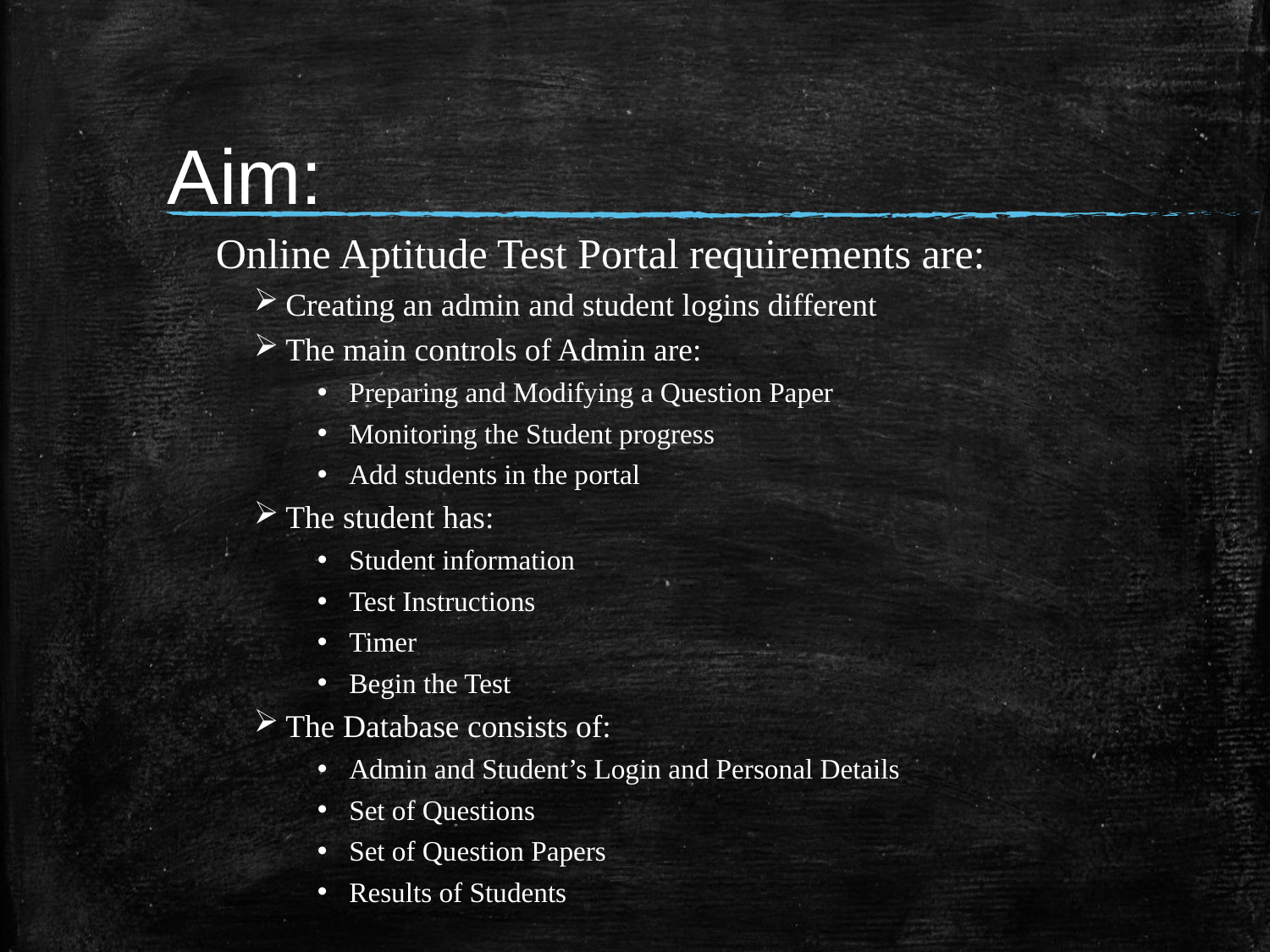

# Aim:
	Online Aptitude Test Portal requirements are:
Creating an admin and student logins different
The main controls of Admin are:
Preparing and Modifying a Question Paper
Monitoring the Student progress
Add students in the portal
The student has:
Student information
Test Instructions
Timer
Begin the Test
The Database consists of:
Admin and Student’s Login and Personal Details
Set of Questions
Set of Question Papers
Results of Students